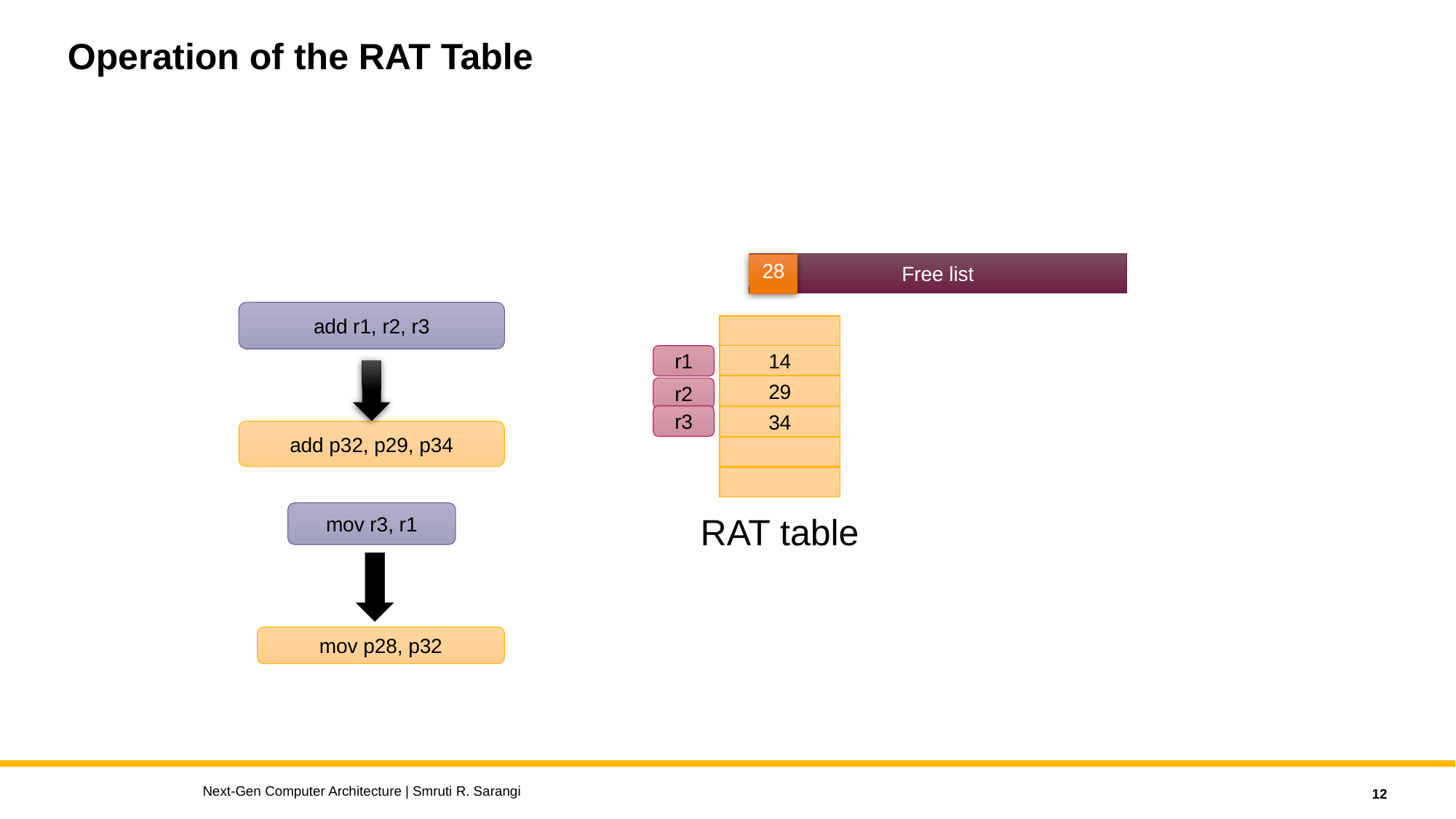

# Operation of the RAT Table
Free list
28
32
add r1, r2, r3

r1
14

29
r2
r3
34
add p32, p29, p34

mov r3, r1
RAT table

mov p28, p32
Next-Gen Computer Architecture | Smruti R. Sarangi
12